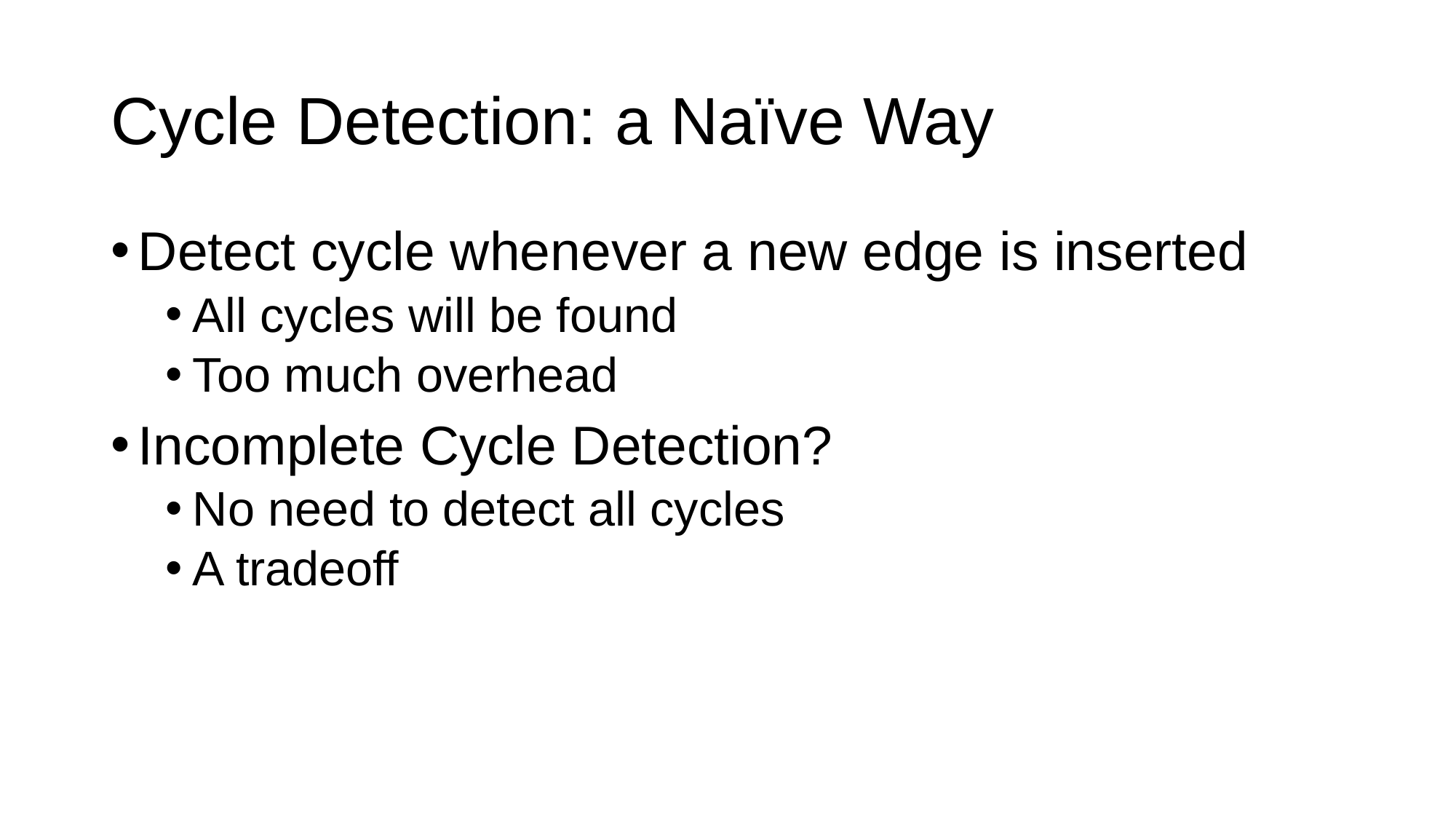

# Cycle Detection: a Naïve Way
Detect cycle whenever a new edge is inserted
All cycles will be found
Too much overhead
Incomplete Cycle Detection?
No need to detect all cycles
A tradeoff